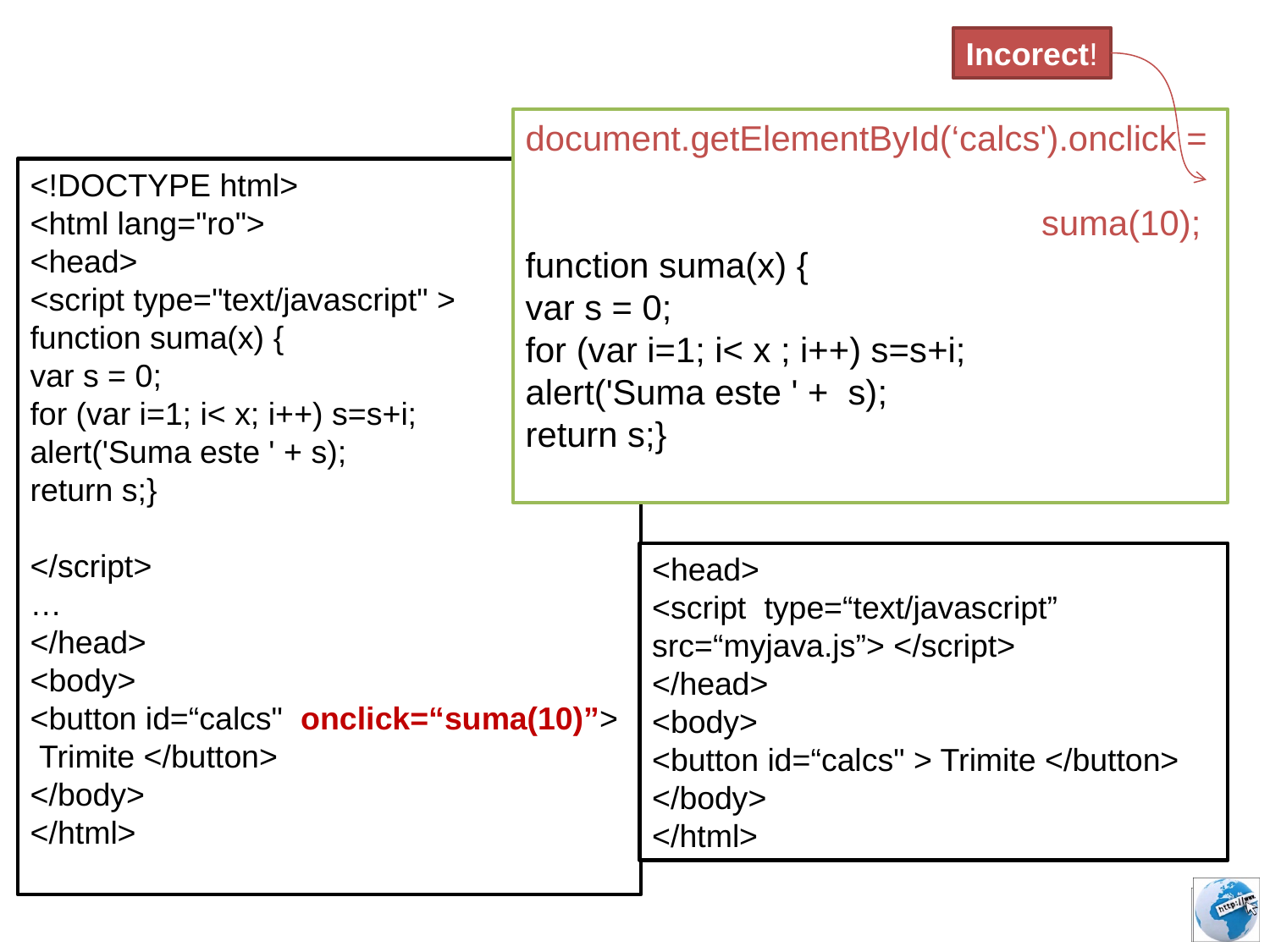

Incorect!
document.getElementById(‘calcs').onclick =
                                                     suma(10);
function suma(x) {
var s = 0;
for (var i=1; i< x ; i++) s=s+i;
alert('Suma este ' +  s);
return s;}

<!DOCTYPE html>
<html lang="ro">
<head>
<script type="text/javascript" >
function suma(x) {
var s = 0;
for (var i=1; i< x; i++) s=s+i;
alert('Suma este ' + s);
return s;}

</script>
…
</head>
<body>
<button id=“calcs"  onclick=“suma(10)”>
 Trimite </button>
</body>
</html>

<head>
<script  type=“text/javascript” src=“myjava.js”> </script>
</head>
<body>
<button id=“calcs" > Trimite </button>
</body>
</html>